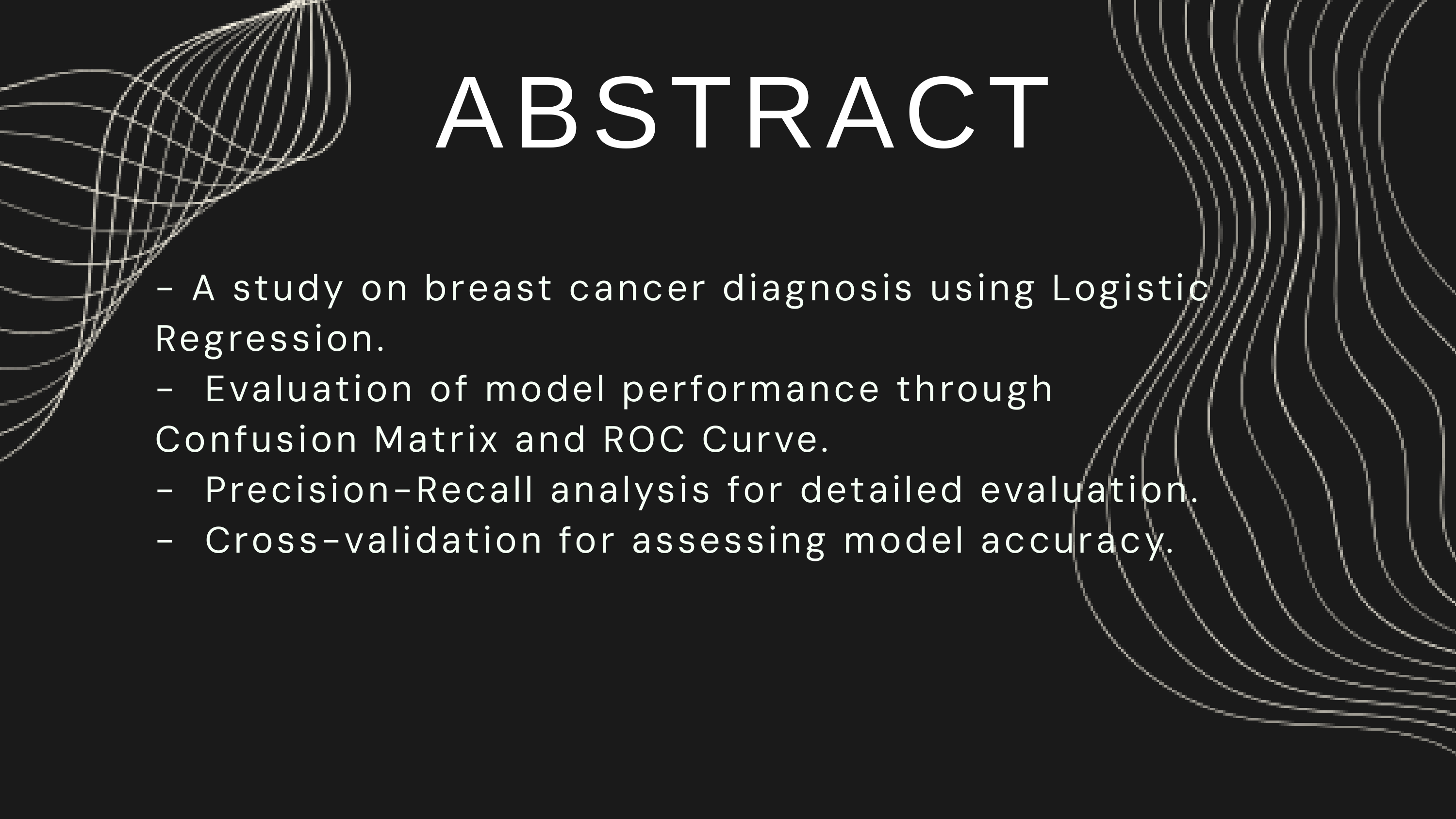

ABSTRACT

- A study on breast cancer diagnosis using Logistic Regression.
-  Evaluation of model performance through   Confusion Matrix and ROC Curve.
-  Precision-Recall analysis for detailed evaluation.
-  Cross-validation for assessing model accuracy.